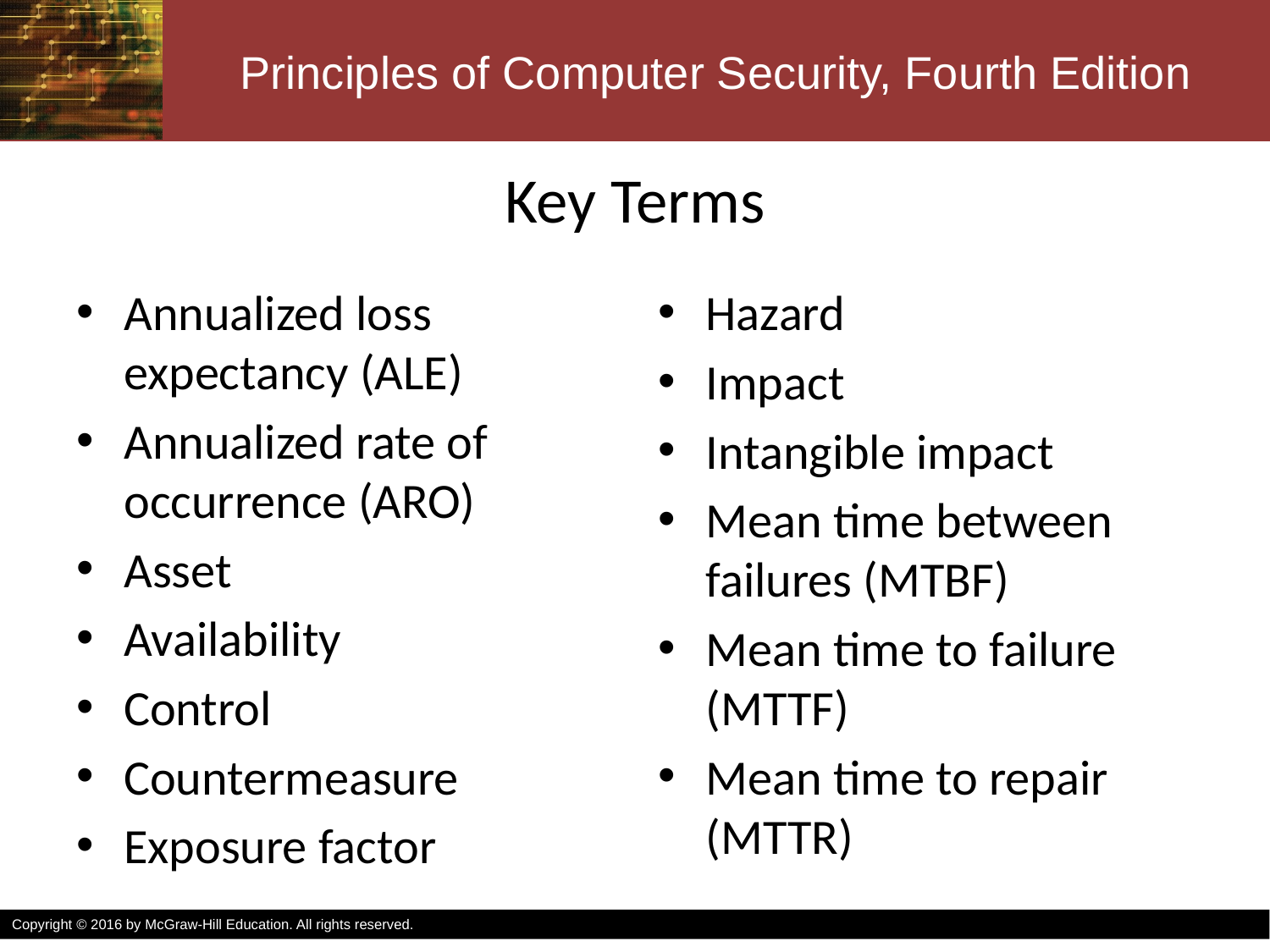

# Key Terms
Annualized loss expectancy (ALE)
Annualized rate of occurrence (ARO)
Asset
Availability
Control
Countermeasure
Exposure factor
Hazard
Impact
Intangible impact
Mean time between failures (MTBF)
Mean time to failure (MTTF)
Mean time to repair (MTTR)